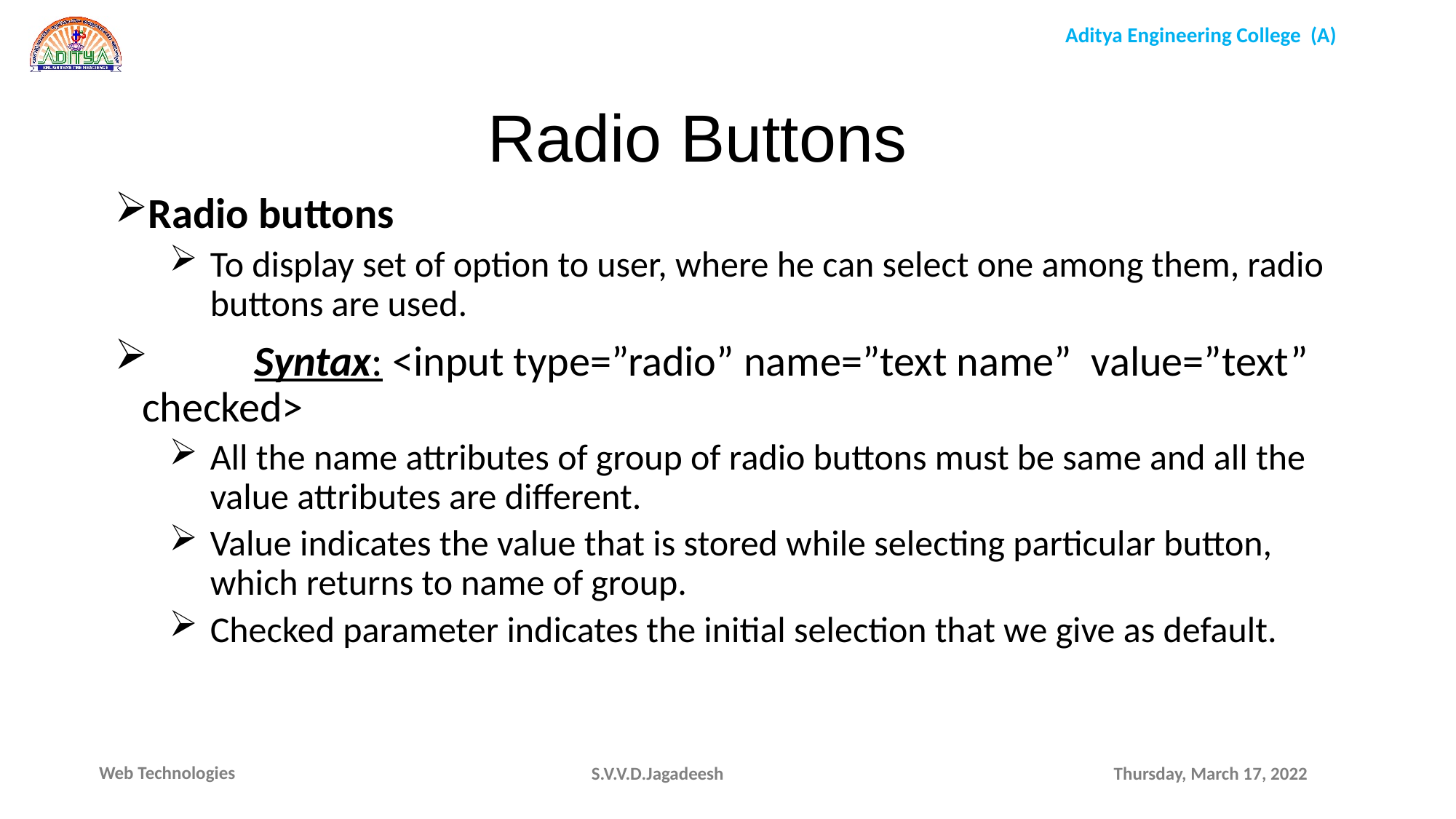

Radio Buttons
Radio buttons
To display set of option to user, where he can select one among them, radio buttons are used.
           Syntax: <input type=”radio” name=”text name”  value=”text” checked>
All the name attributes of group of radio buttons must be same and all the value attributes are different.
Value indicates the value that is stored while selecting particular button, which returns to name of group.
Checked parameter indicates the initial selection that we give as default.
S.V.V.D.Jagadeesh
Thursday, March 17, 2022